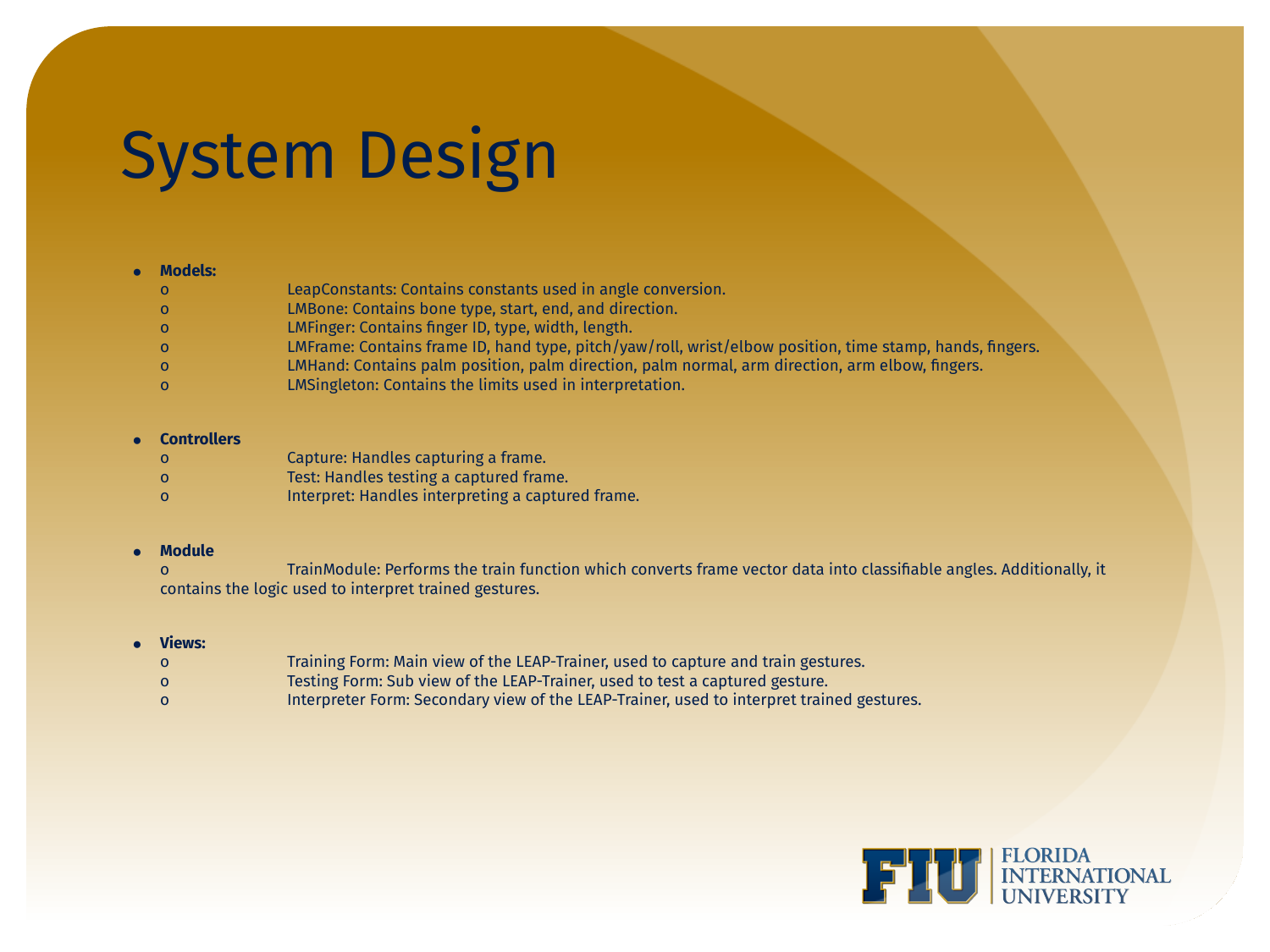

# System Design
Models:
o	LeapConstants: Contains constants used in angle conversion.
o	LMBone: Contains bone type, start, end, and direction.
o	LMFinger: Contains finger ID, type, width, length.
o	LMFrame: Contains frame ID, hand type, pitch/yaw/roll, wrist/elbow position, time stamp, hands, fingers.
o	LMHand: Contains palm position, palm direction, palm normal, arm direction, arm elbow, fingers.
o	LMSingleton: Contains the limits used in interpretation.
Controllers
o	Capture: Handles capturing a frame.
o	Test: Handles testing a captured frame.
o	Interpret: Handles interpreting a captured frame.
Module
o	TrainModule: Performs the train function which converts frame vector data into classifiable angles. Additionally, it contains the logic used to interpret trained gestures.
Views:
o	Training Form: Main view of the LEAP-Trainer, used to capture and train gestures.
o	Testing Form: Sub view of the LEAP-Trainer, used to test a captured gesture.
o	Interpreter Form: Secondary view of the LEAP-Trainer, used to interpret trained gestures.